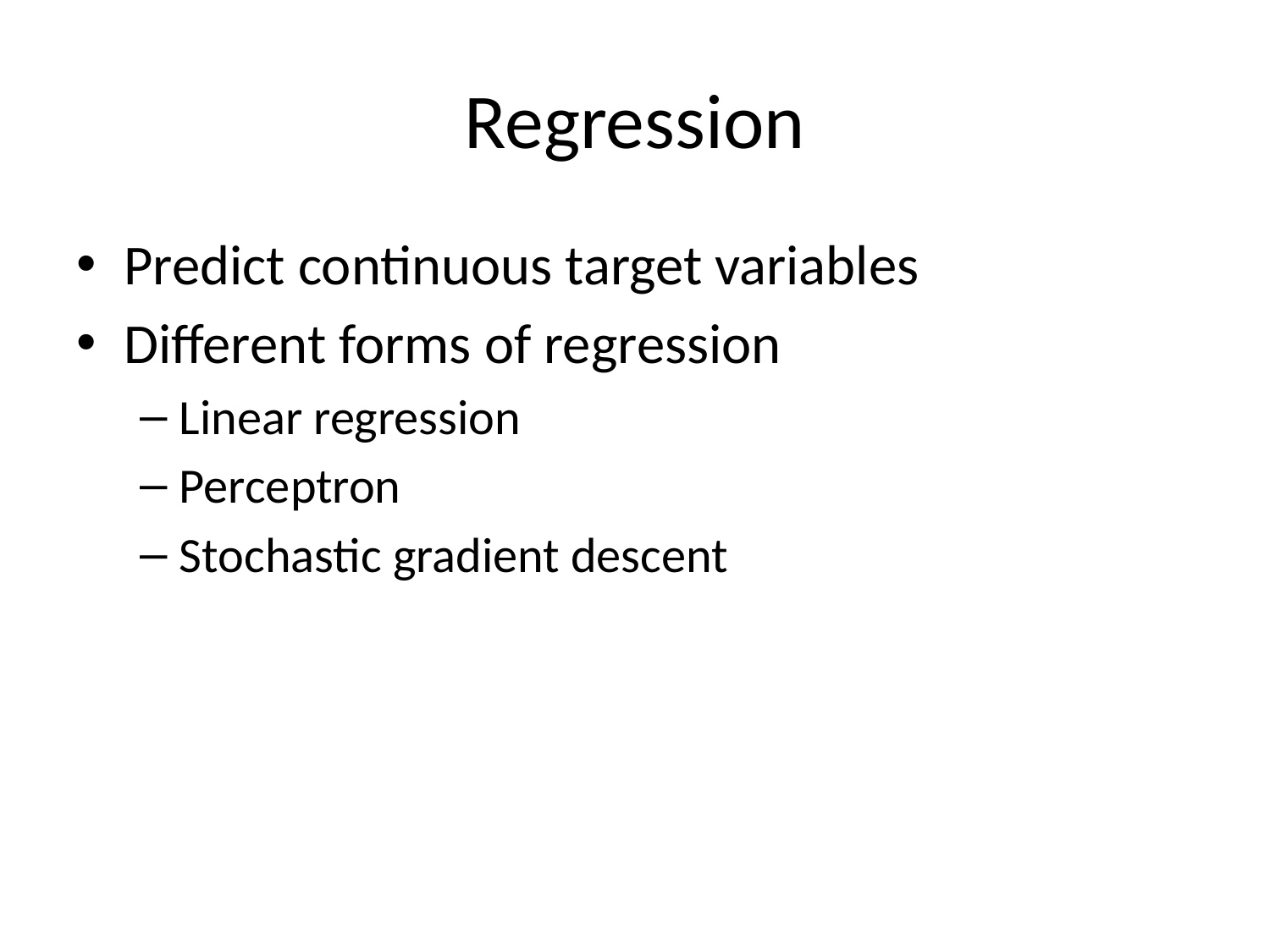

# Regression
Predict continuous target variables
Different forms of regression
Linear regression
Perceptron
Stochastic gradient descent